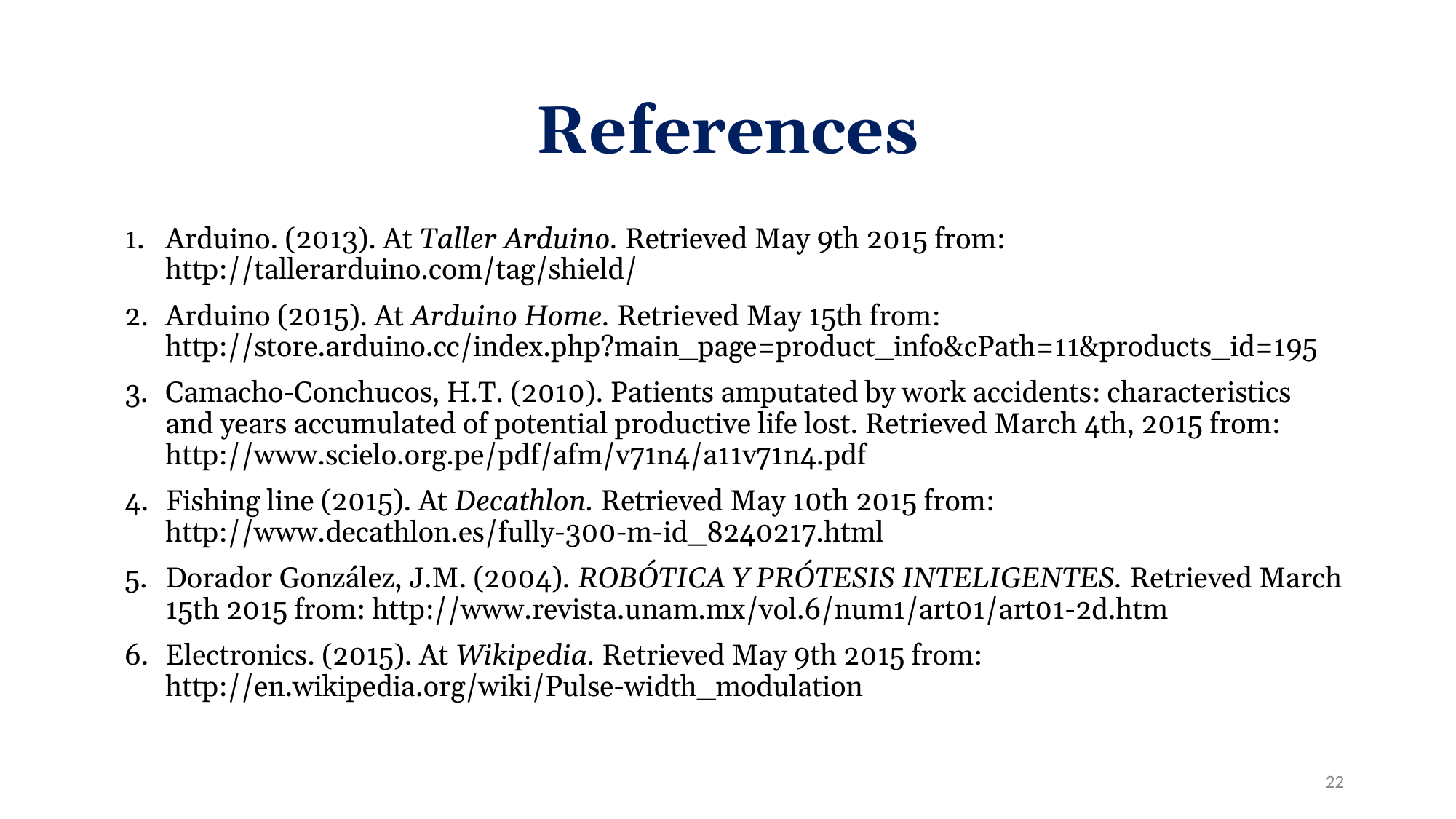

# References
Arduino. (2013). At Taller Arduino. Retrieved May 9th 2015 from: http://tallerarduino.com/tag/shield/
Arduino (2015). At Arduino Home. Retrieved May 15th from: http://store.arduino.cc/index.php?main_page=product_info&cPath=11&products_id=195
Camacho-Conchucos, H.T. (2010). Patients amputated by work accidents: characteristics and years accumulated of potential productive life lost. Retrieved March 4th, 2015 from: http://www.scielo.org.pe/pdf/afm/v71n4/a11v71n4.pdf
Fishing line (2015). At Decathlon. Retrieved May 10th 2015 from: http://www.decathlon.es/fully-300-m-id_8240217.html
Dorador González, J.M. (2004). ROBÓTICA Y PRÓTESIS INTELIGENTES. Retrieved March 15th 2015 from: http://www.revista.unam.mx/vol.6/num1/art01/art01-2d.htm
Electronics. (2015). At Wikipedia. Retrieved May 9th 2015 from: http://en.wikipedia.org/wiki/Pulse-width_modulation
22